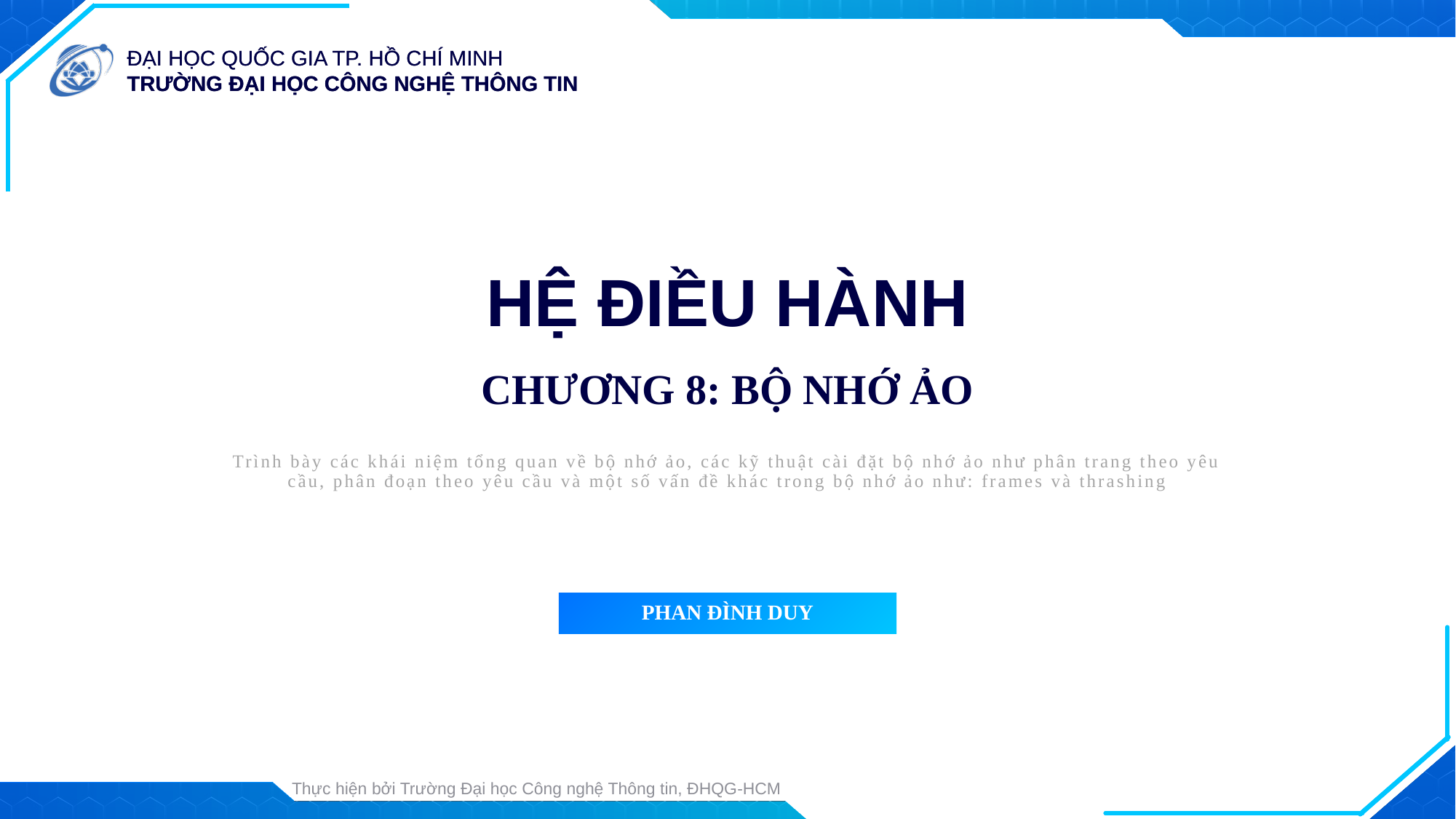

HỆ ĐIỀU HÀNH
CHƯƠNG 8: BỘ NHỚ ẢO
Trình bày các khái niệm tổng quan về bộ nhớ ảo, các kỹ thuật cài đặt bộ nhớ ảo như phân trang theo yêu cầu, phân đoạn theo yêu cầu và một số vấn đề khác trong bộ nhớ ảo như: frames và thrashing
PHAN ĐÌNH DUY
Thực hiện bởi Trường Đại học Công nghệ Thông tin, ĐHQG-HCM
1